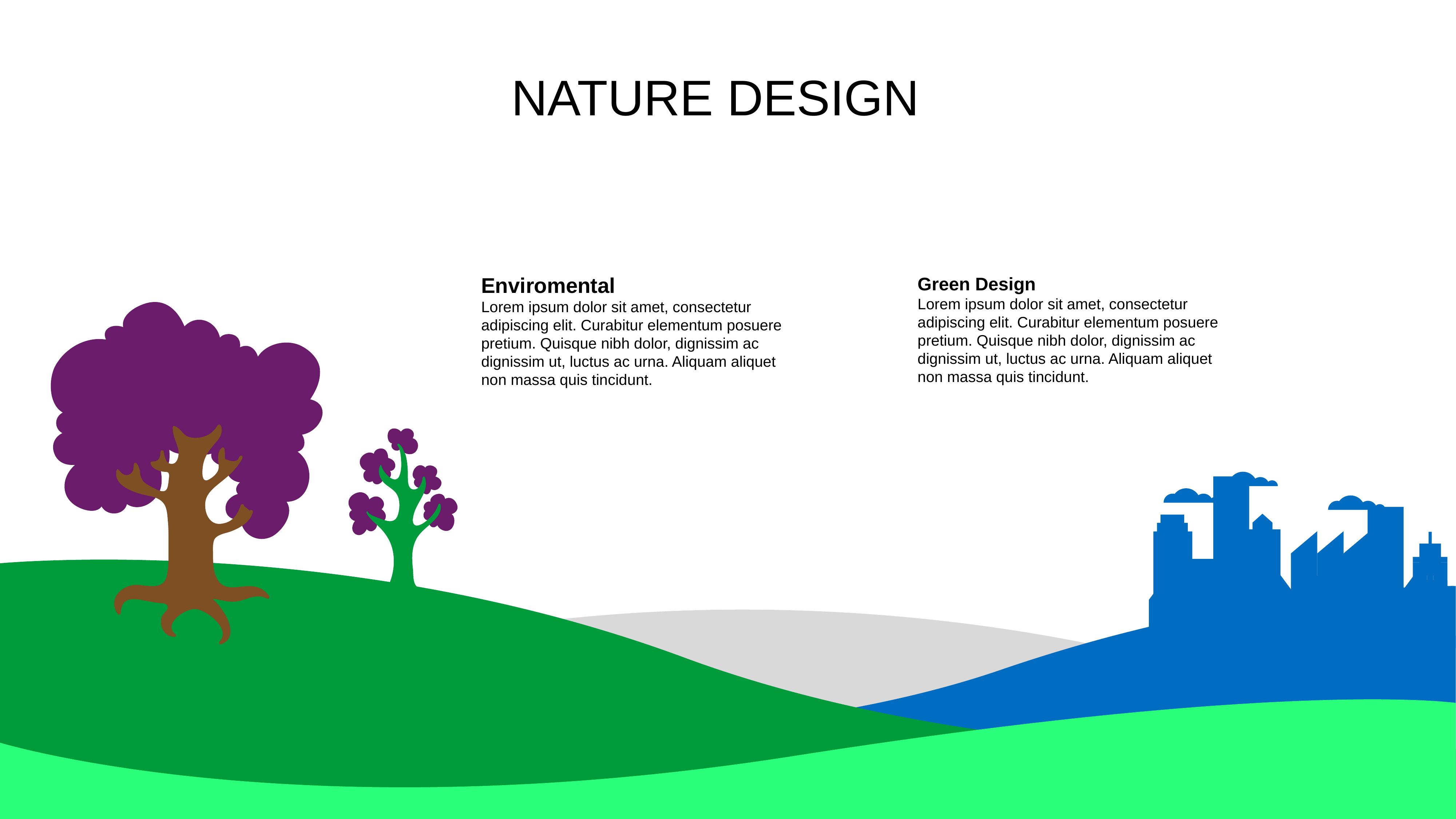

NATURE DESIGN
Enviromental
Lorem ipsum dolor sit amet, consectetur adipiscing elit. Curabitur elementum posuere pretium. Quisque nibh dolor, dignissim ac dignissim ut, luctus ac urna. Aliquam aliquet non massa quis tincidunt.
Green Design
Lorem ipsum dolor sit amet, consectetur adipiscing elit. Curabitur elementum posuere pretium. Quisque nibh dolor, dignissim ac dignissim ut, luctus ac urna. Aliquam aliquet non massa quis tincidunt.